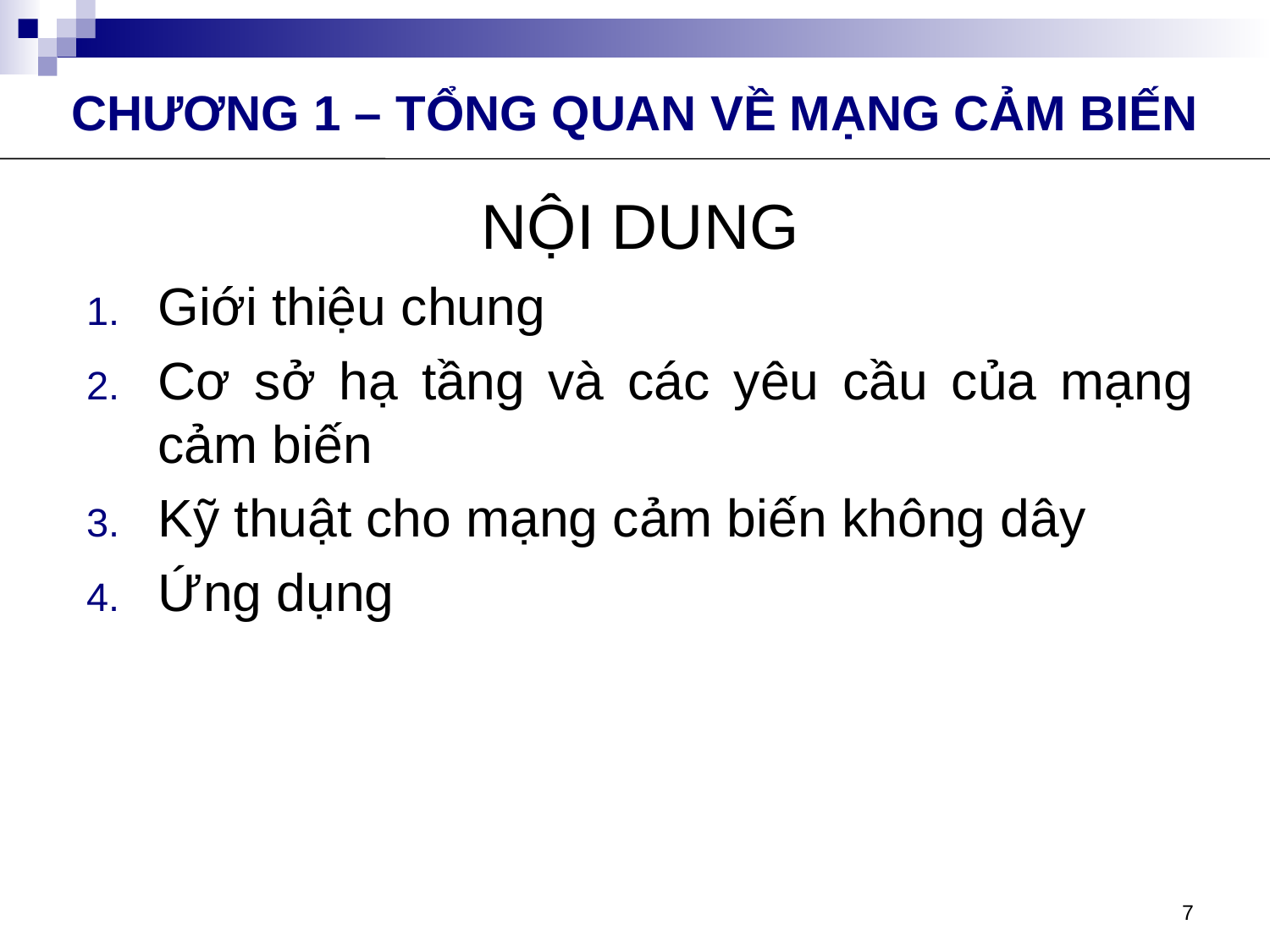

CHƯƠNG 1 – TỔNG QUAN VỀ MẠNG CẢM BIẾN

NỘI DUNG
Giới thiệu chung
Cơ sở hạ tầng và các yêu cầu của mạng cảm biến
Kỹ thuật cho mạng cảm biến không dây
Ứng dụng
7